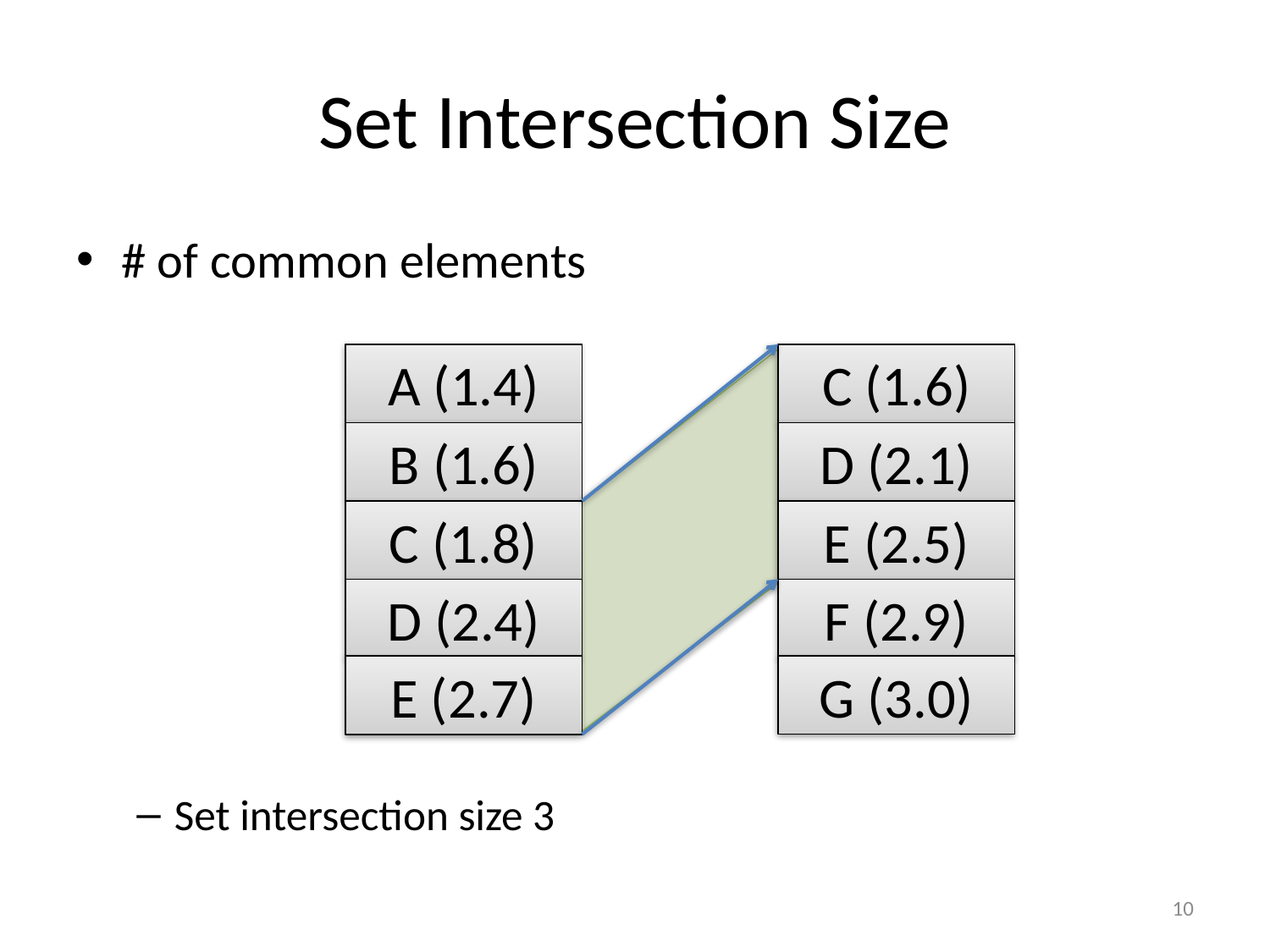

# Set Intersection Size
# of common elements

Set intersection size 3
C (1.6)
A (1.4)

D (2.1)
B (1.6)
E (2.5)
C (1.8)
F (2.9)
D (2.4)
G (3.0)
E (2.7)
10